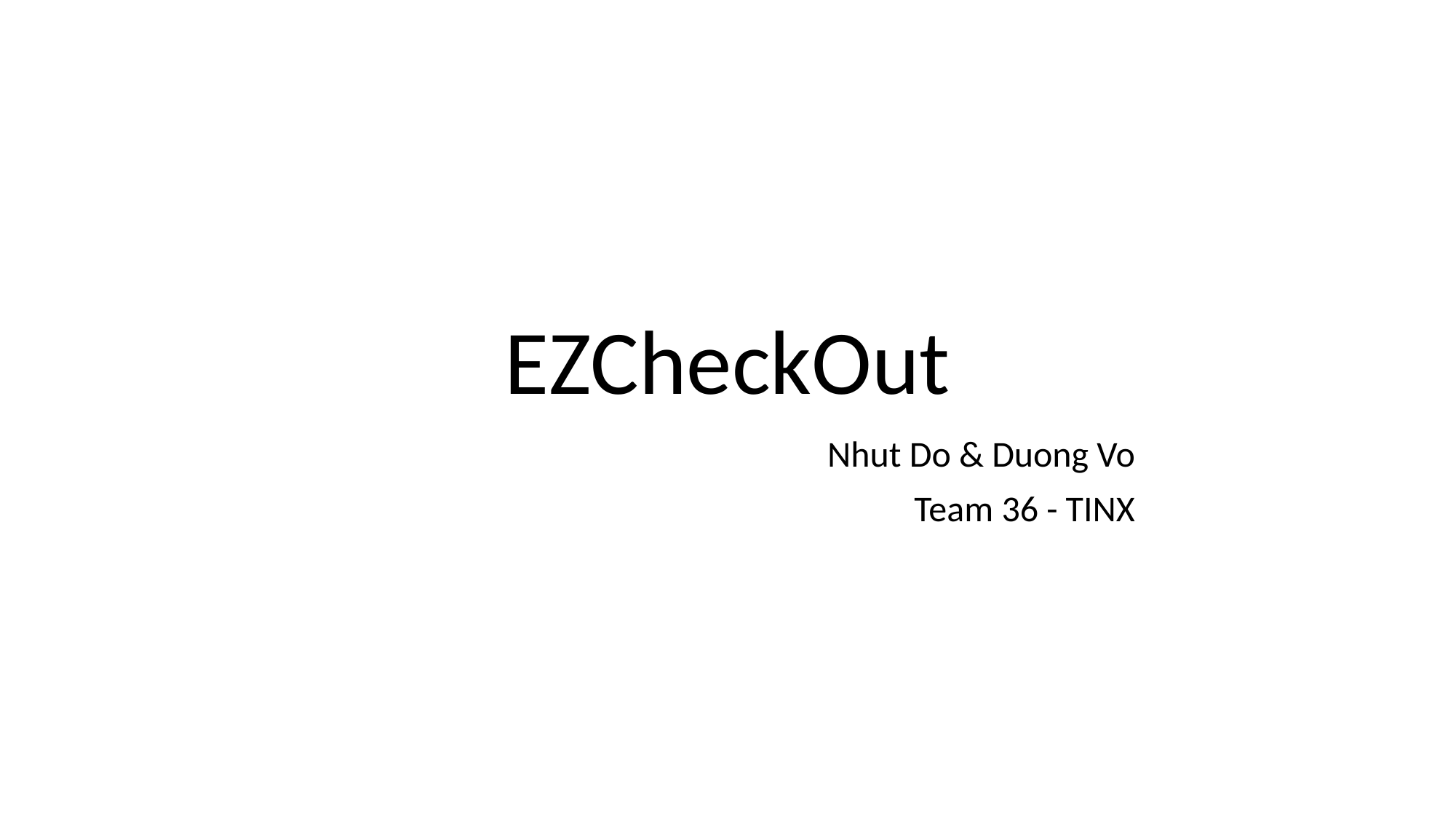

# EZCheckOut
Nhut Do & Duong Vo
Team 36 - TINX